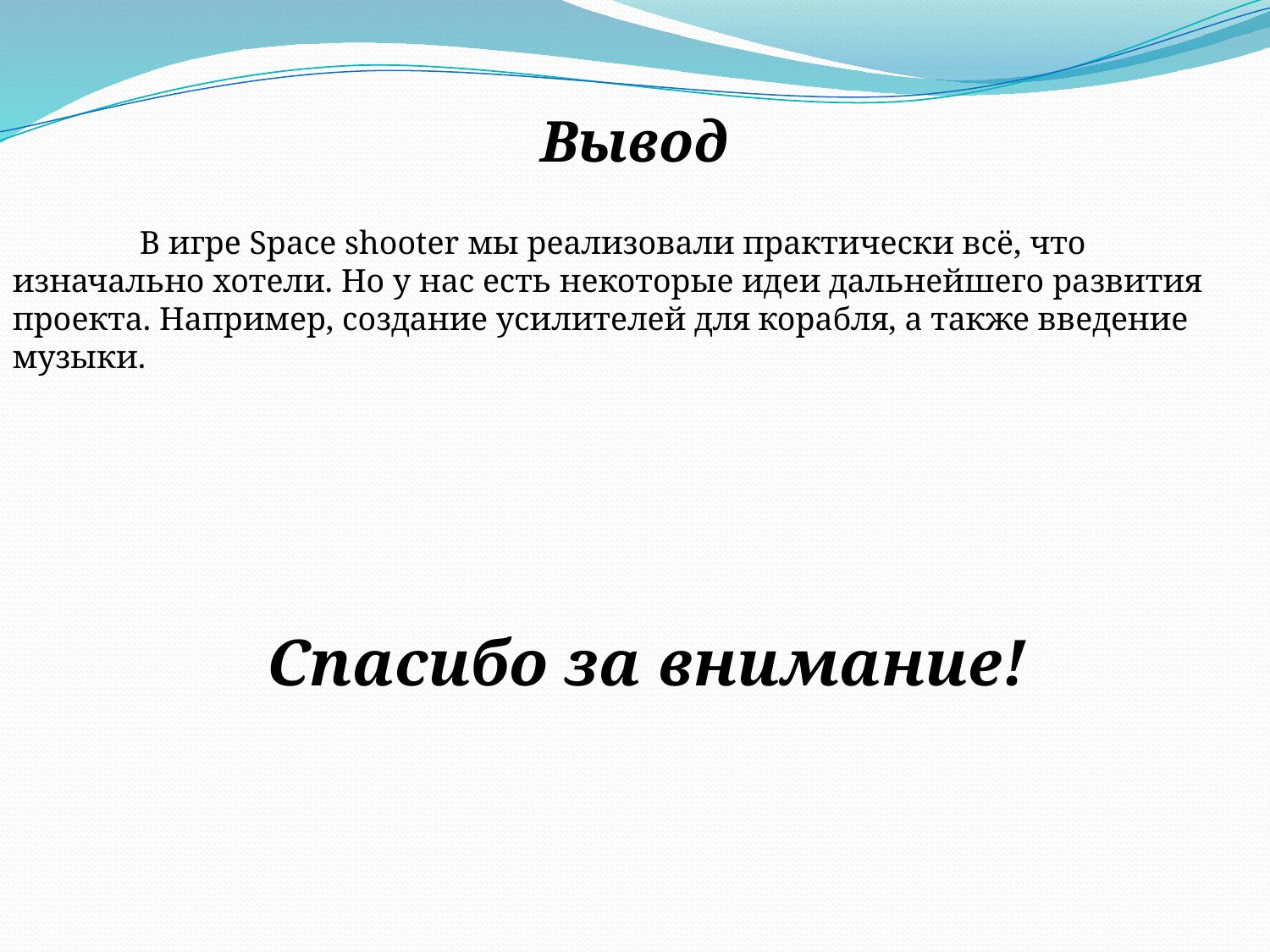

Вывод
	В игре Space shooter мы реализовали практически всё, что изначально хотели. Но у нас есть некоторые идеи дальнейшего развития проекта. Например, создание усилителей для корабля, а также введение музыки.
Спасибо за внимание!